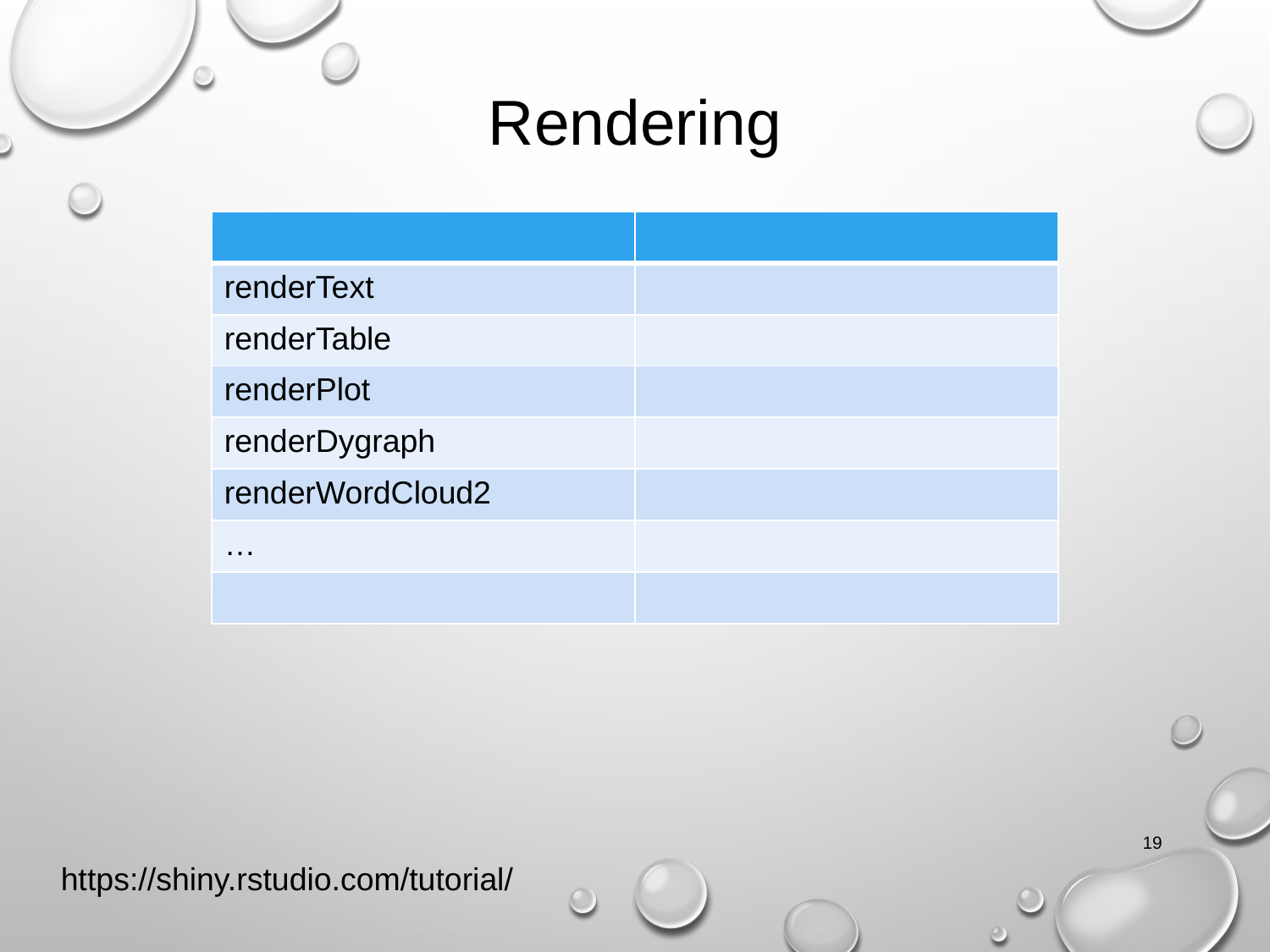

# Rendering
|  |  |
| --- | --- |
| renderText |  |
| renderTable |  |
| renderPlot |  |
| renderDygraph |  |
| renderWordCloud2 |  |
| … |  |
|  |  |
19
https://shiny.rstudio.com/tutorial/